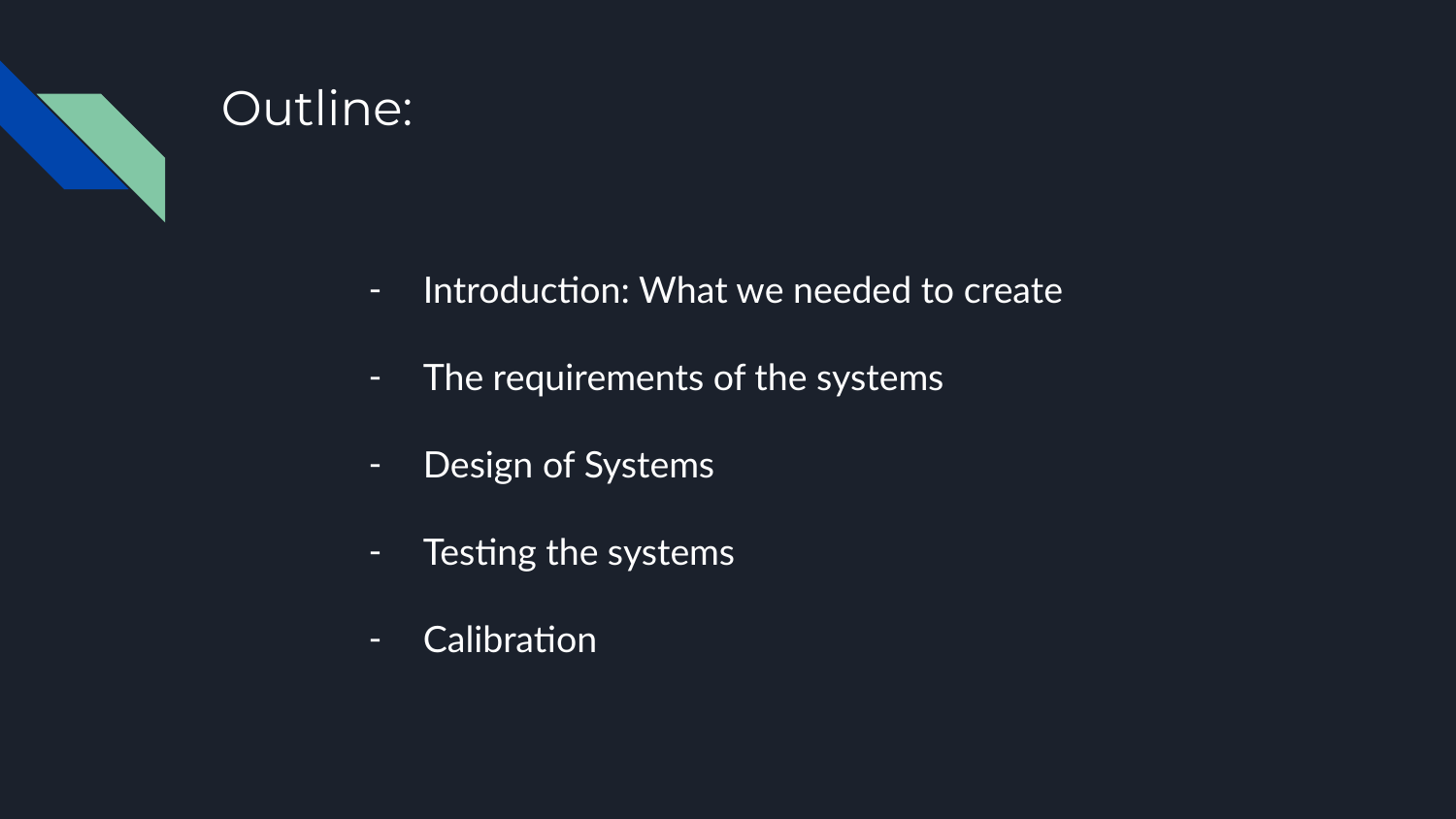

# Outline:
Introduction: What we needed to create
The requirements of the systems
Design of Systems
Testing the systems
Calibration